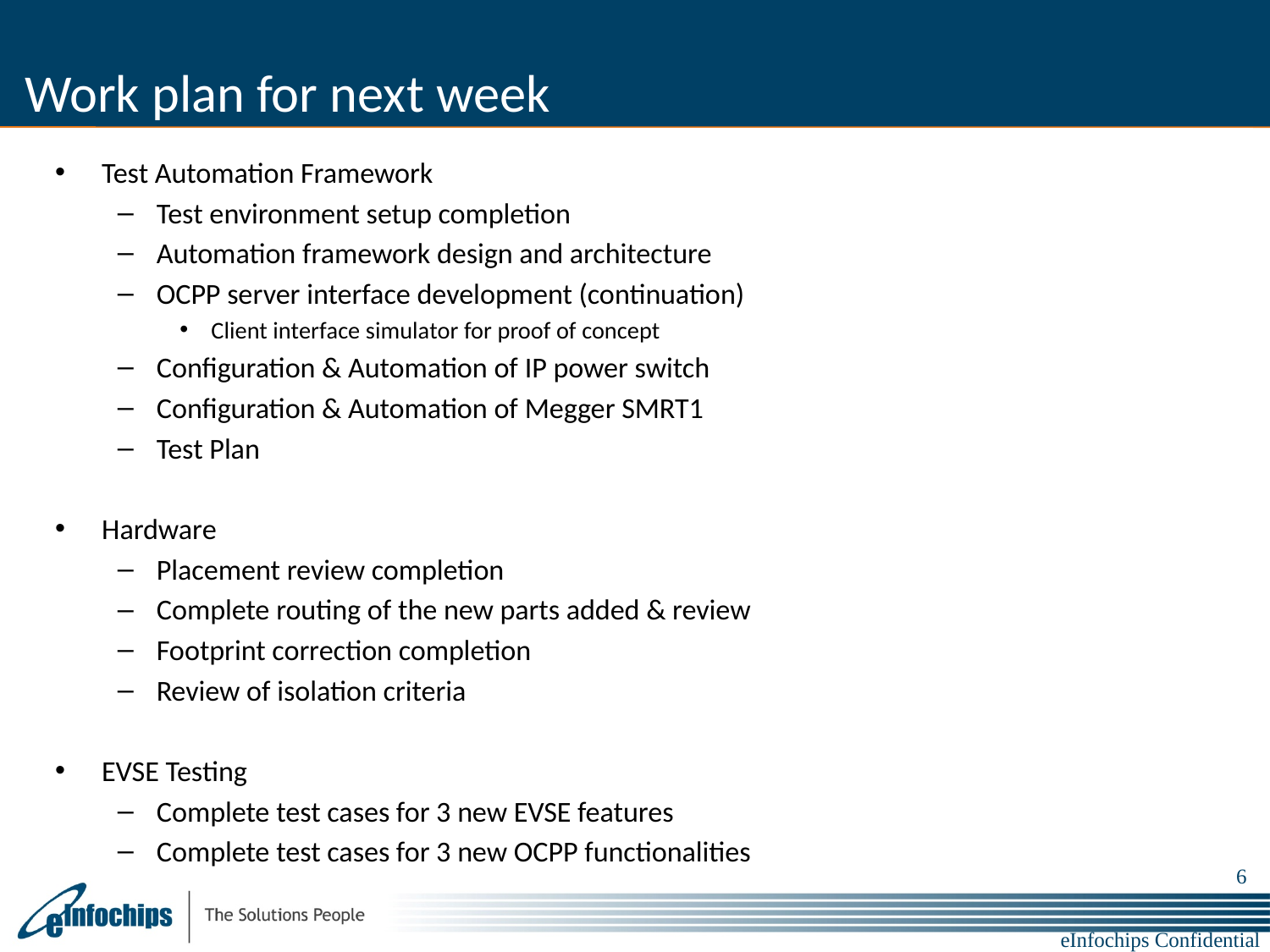

# Work plan for next week
Test Automation Framework
Test environment setup completion
Automation framework design and architecture
OCPP server interface development (continuation)
Client interface simulator for proof of concept
Configuration & Automation of IP power switch
Configuration & Automation of Megger SMRT1
Test Plan

Hardware
Placement review completion
Complete routing of the new parts added & review
Footprint correction completion
Review of isolation criteria

EVSE Testing
Complete test cases for 3 new EVSE features
Complete test cases for 3 new OCPP functionalities